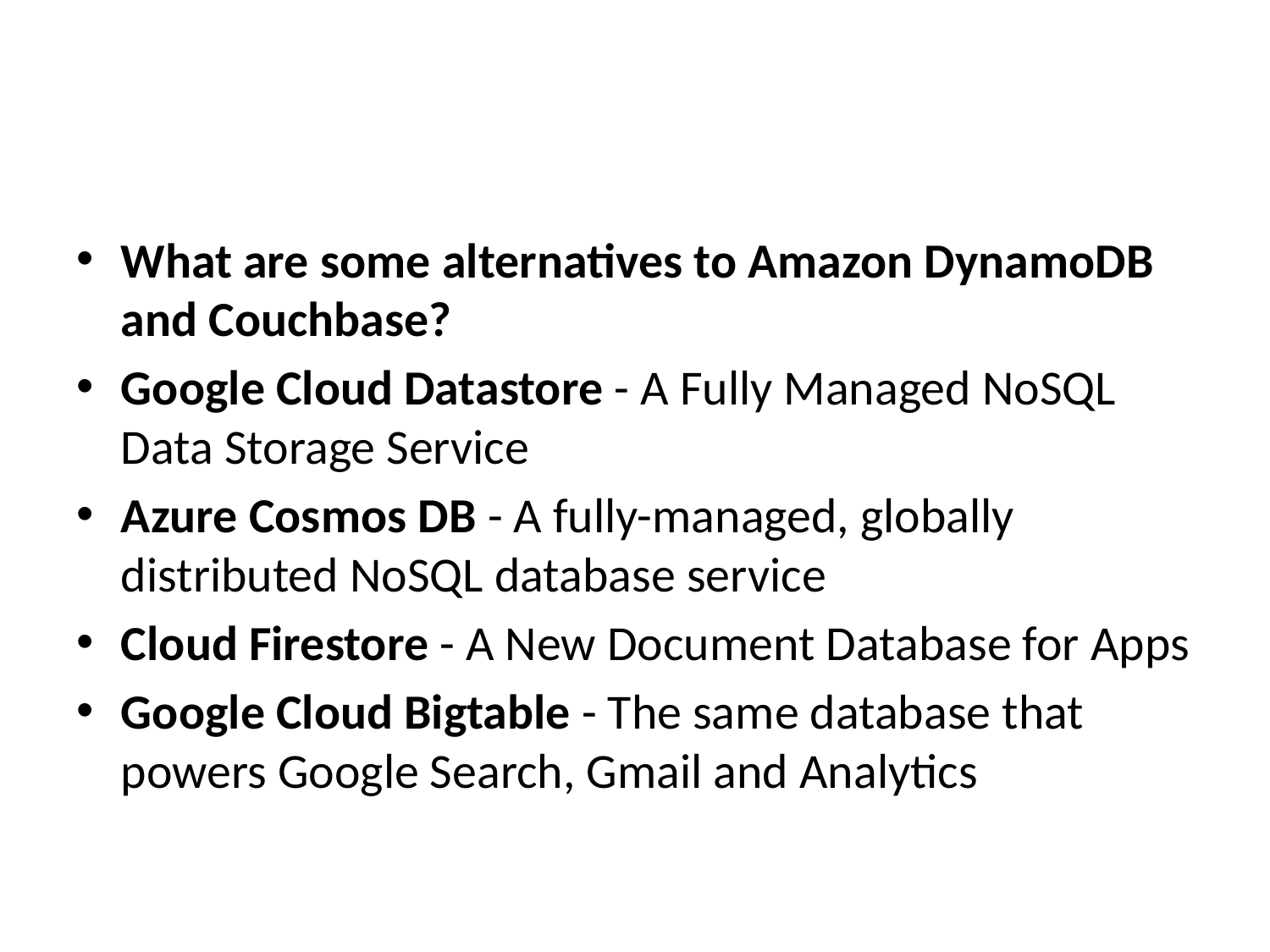

#
What are some alternatives to Amazon DynamoDB and Couchbase?
Google Cloud Datastore - A Fully Managed NoSQL Data Storage Service
Azure Cosmos DB - A fully-managed, globally distributed NoSQL database service
Cloud Firestore - A New Document Database for Apps
Google Cloud Bigtable - The same database that powers Google Search, Gmail and Analytics